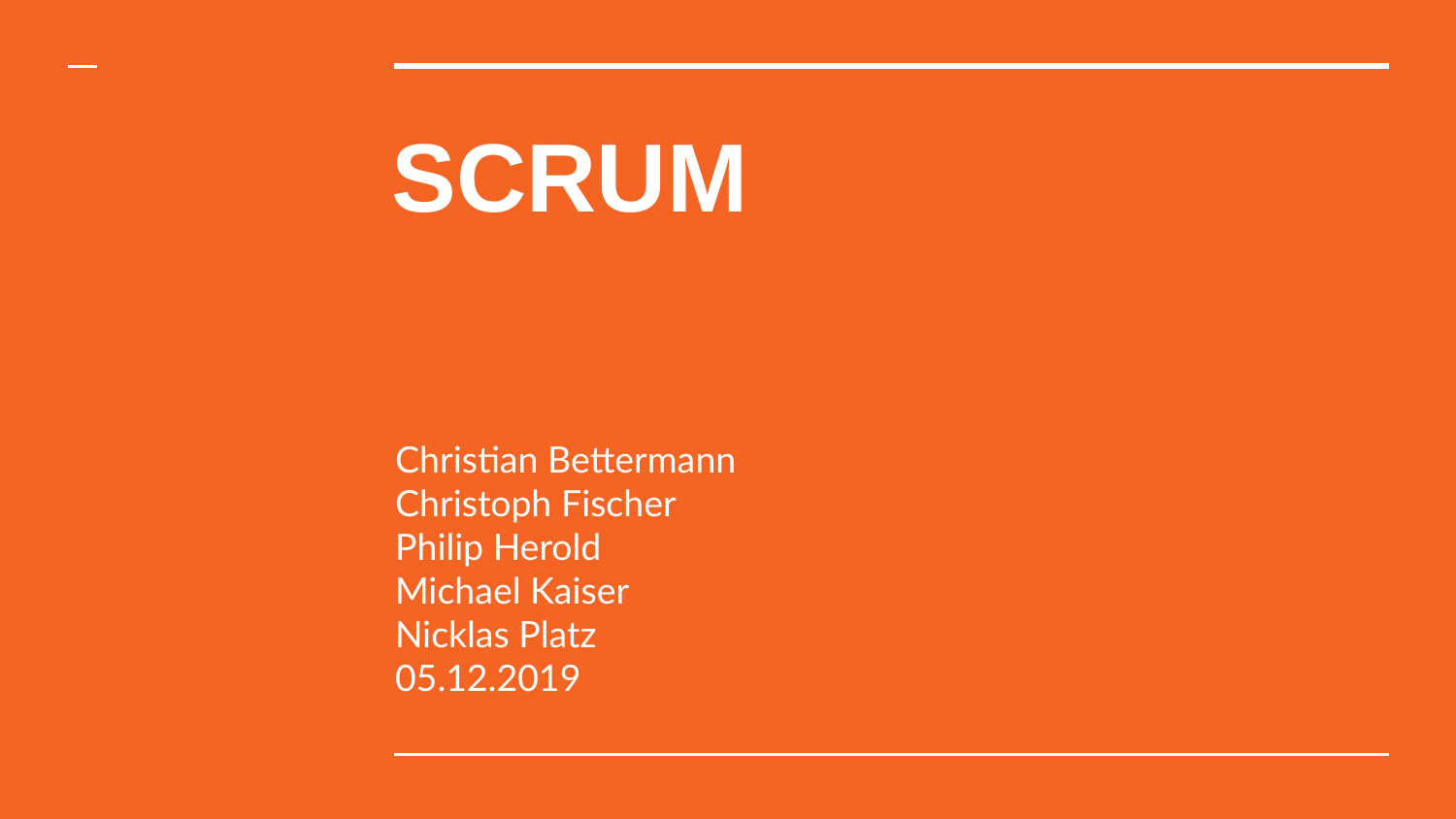

# SCRUM
Christian Bettermann
Christoph Fischer
Philip Herold
Michael Kaiser
Nicklas Platz
05.12.2019